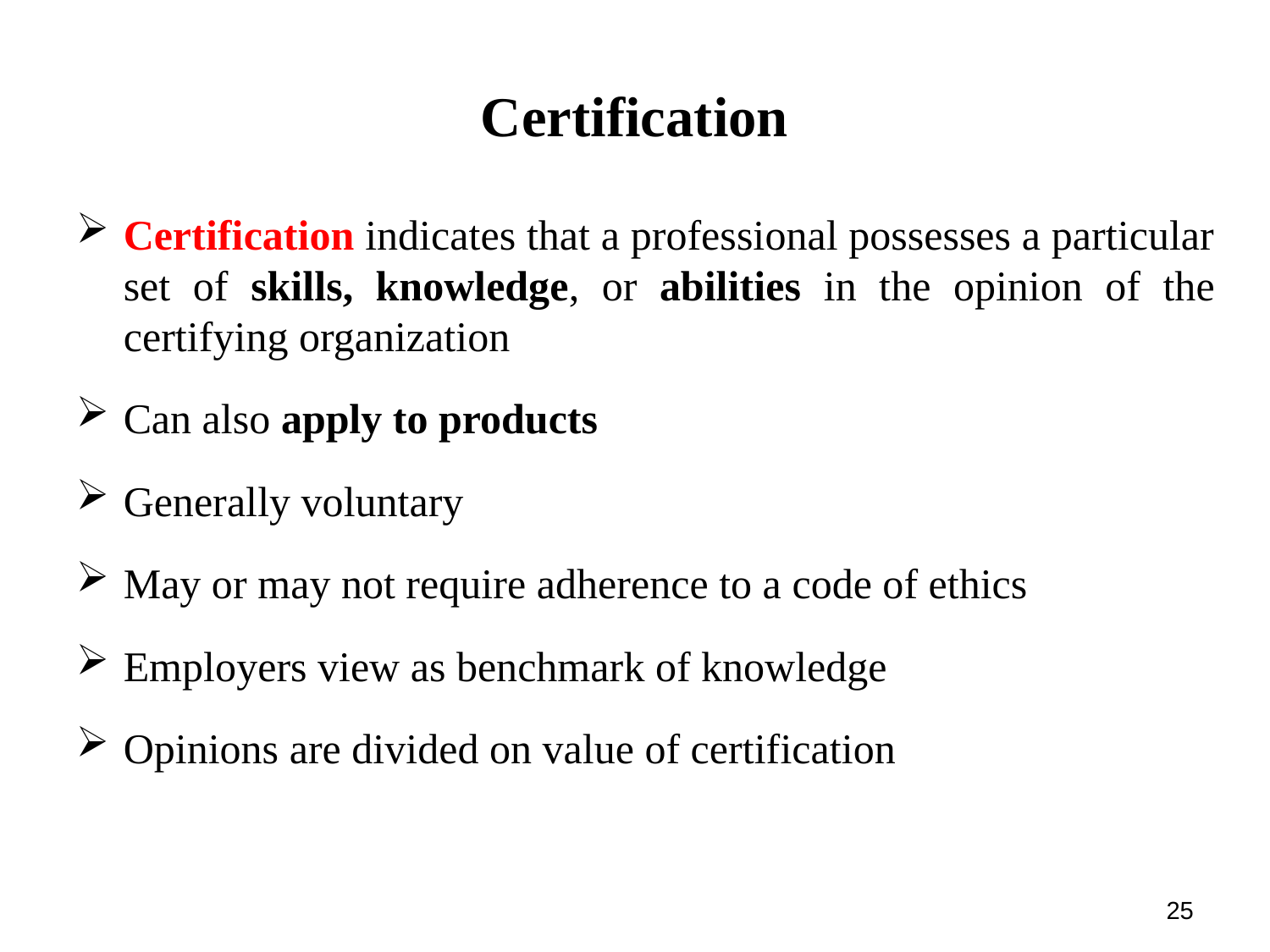

# Certification
Certification indicates that a professional possesses a particular set of skills, knowledge, or abilities in the opinion of the certifying organization
Can also apply to products
Generally voluntary
May or may not require adherence to a code of ethics
Employers view as benchmark of knowledge
Opinions are divided on value of certification
25